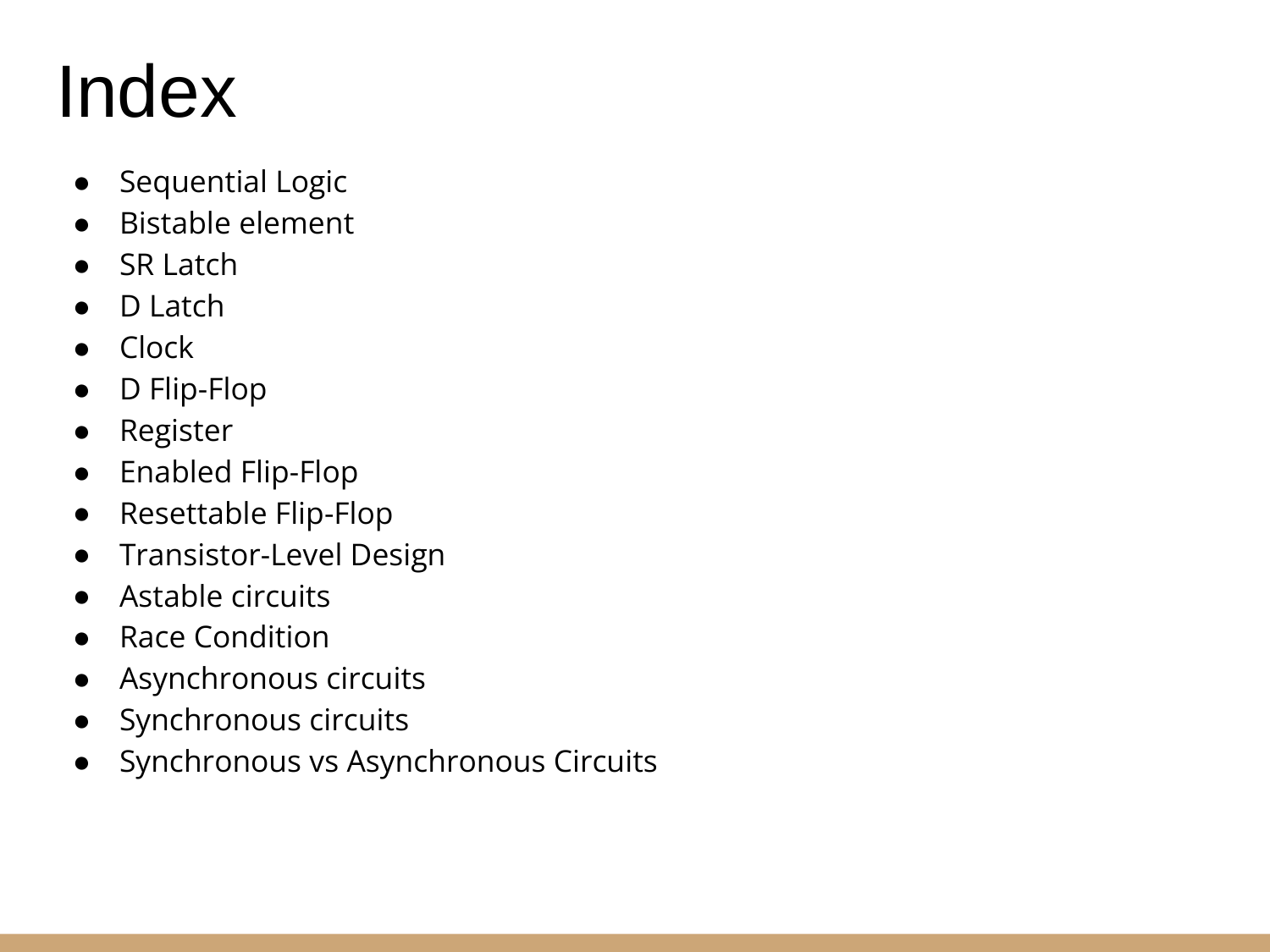

Index
Sequential Logic
Bistable element
SR Latch
D Latch
Clock
D Flip-Flop
Register
Enabled Flip-Flop
Resettable Flip-Flop
Transistor-Level Design
Astable circuits
Race Condition
Asynchronous circuits
Synchronous circuits
Synchronous vs Asynchronous Circuits